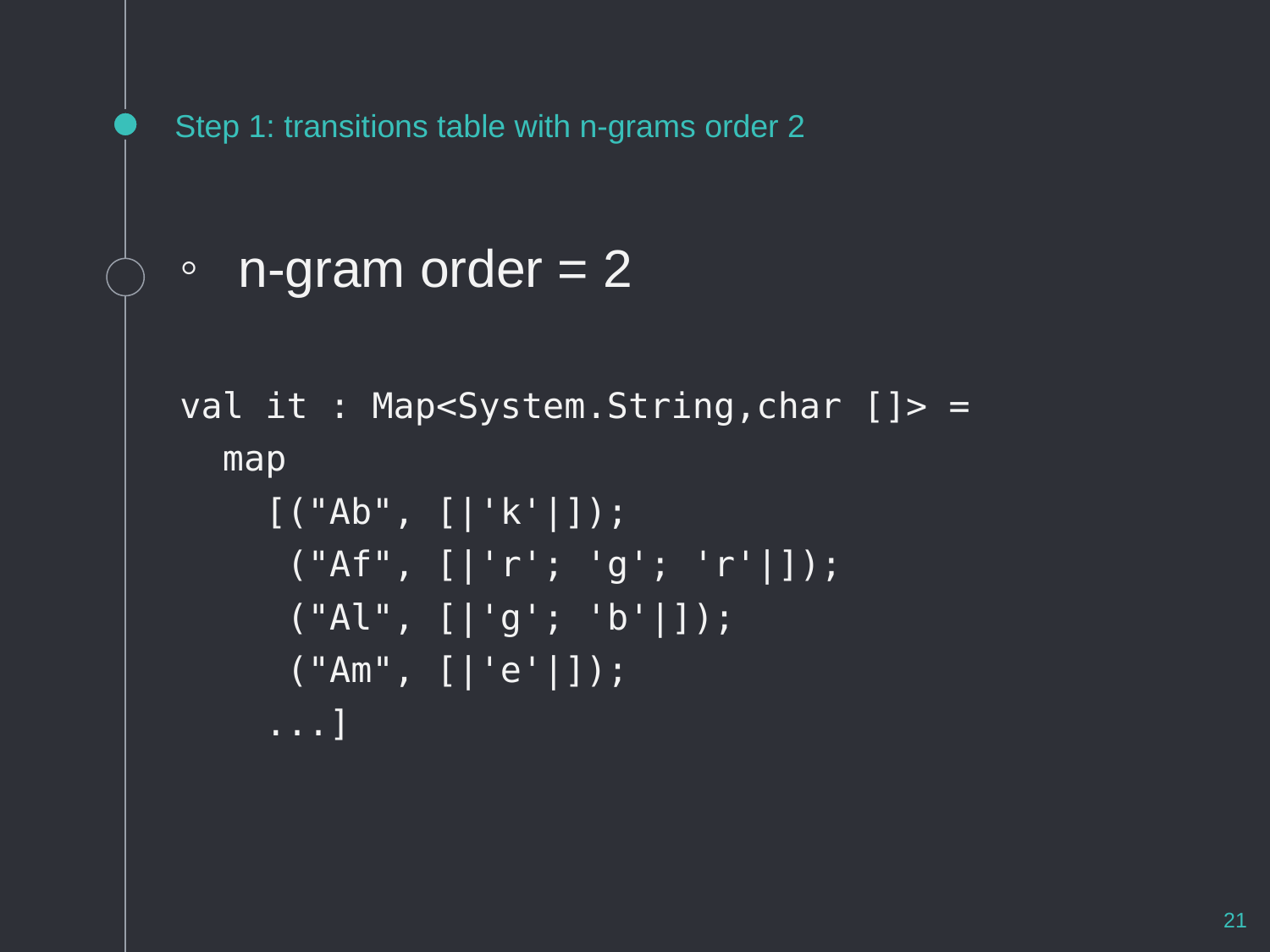

# Step 1: transitions table with n-grams order 2
n-gram order = 2

val it : Map<System.String,char []> =
  map
    [("Ab", [|'k'|]);
     ("Af", [|'r'; 'g'; 'r'|]);
     ("Al", [|'g'; 'b'|]);
     ("Am", [|'e'|]);
    ...]
21